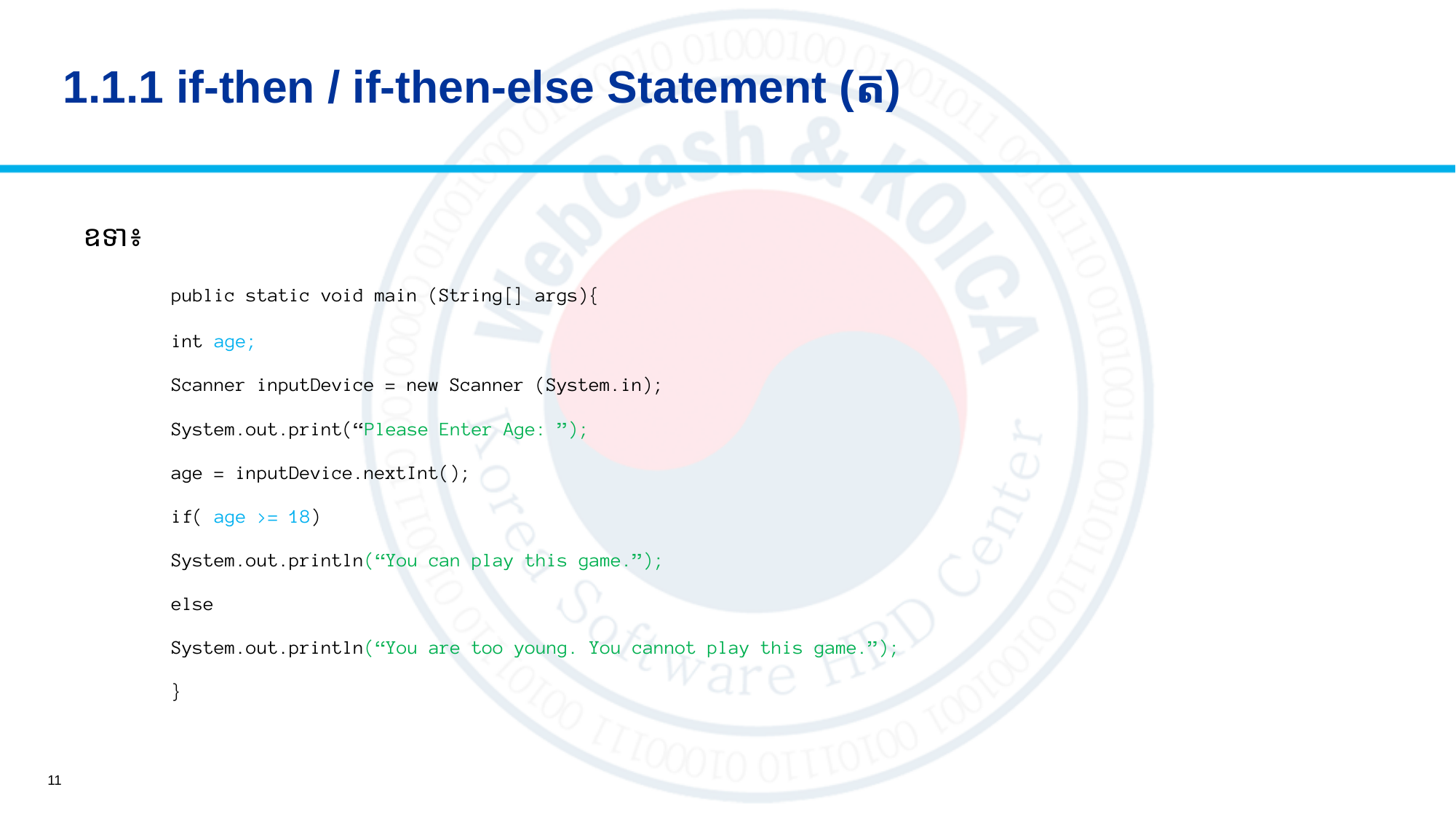

# 1.1.1 if-then / if-then-else Statement (ត)
ឧទា៖
	public static void main (String[] args){
		int age;
		Scanner inputDevice = new Scanner (System.in);
		System.out.print(“Please Enter Age: ”);
		age = inputDevice.nextInt();
		if( age >= 18)
			System.out.println(“You can play this game.”);
		else
			System.out.println(“You are too young. You cannot play this game.”);
	}

11